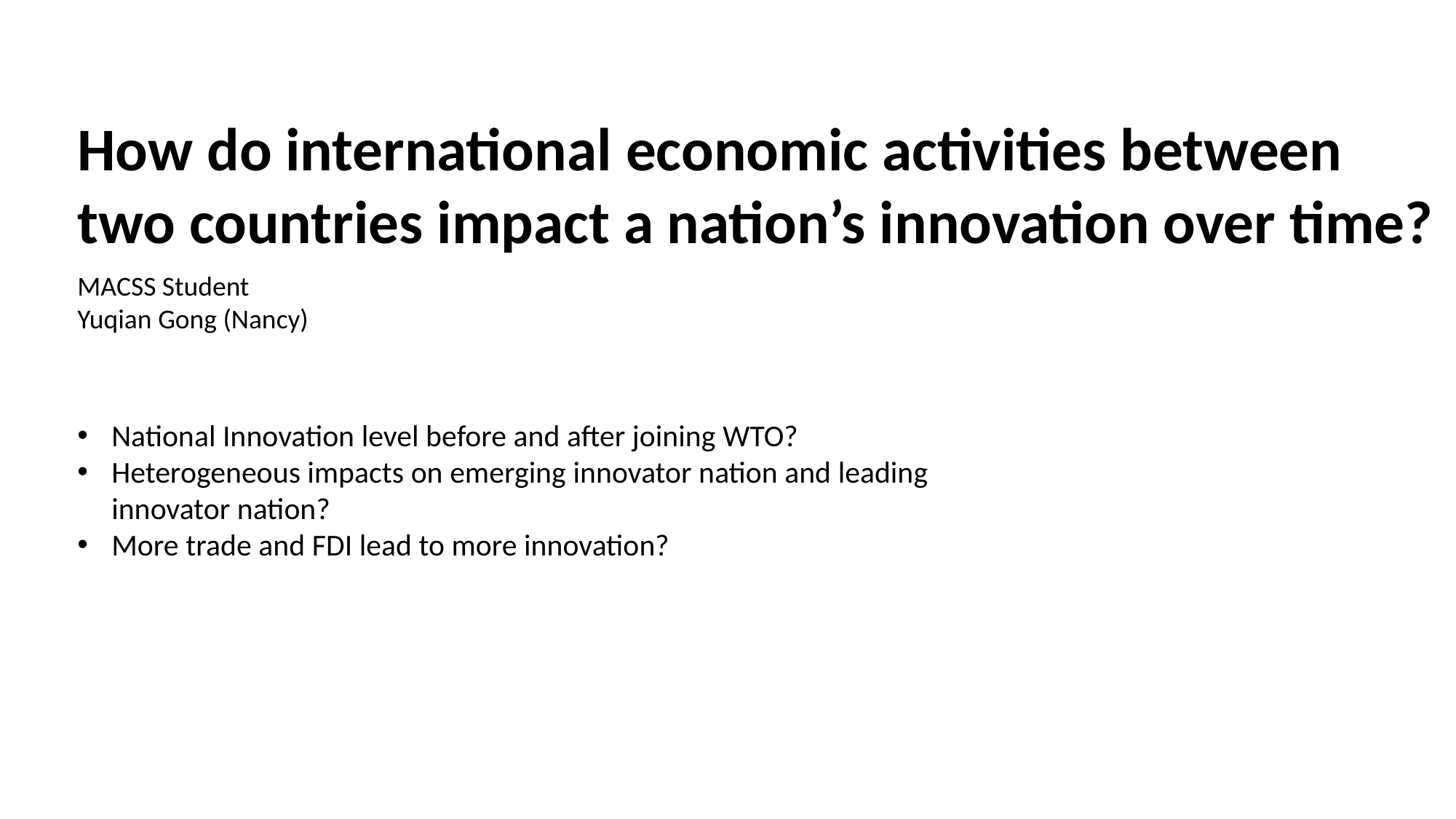

How do international economic activities between two countries impact a nation’s innovation over time?
MACSS Student
Yuqian Gong (Nancy)
National Innovation level before and after joining WTO?
Heterogeneous impacts on emerging innovator nation and leading innovator nation?
More trade and FDI lead to more innovation?